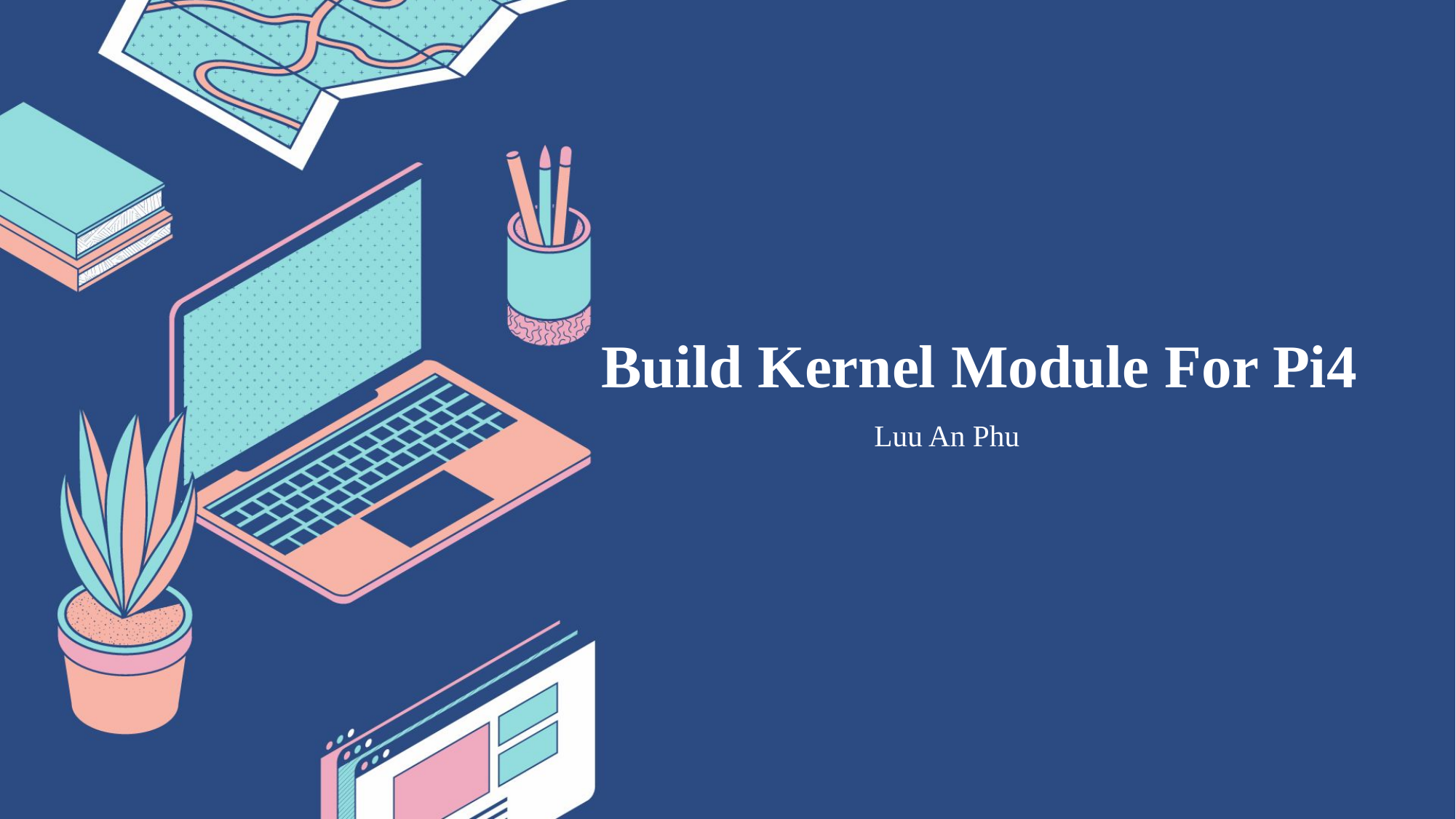

Build Kernel Module For Pi4
Luu An Phu